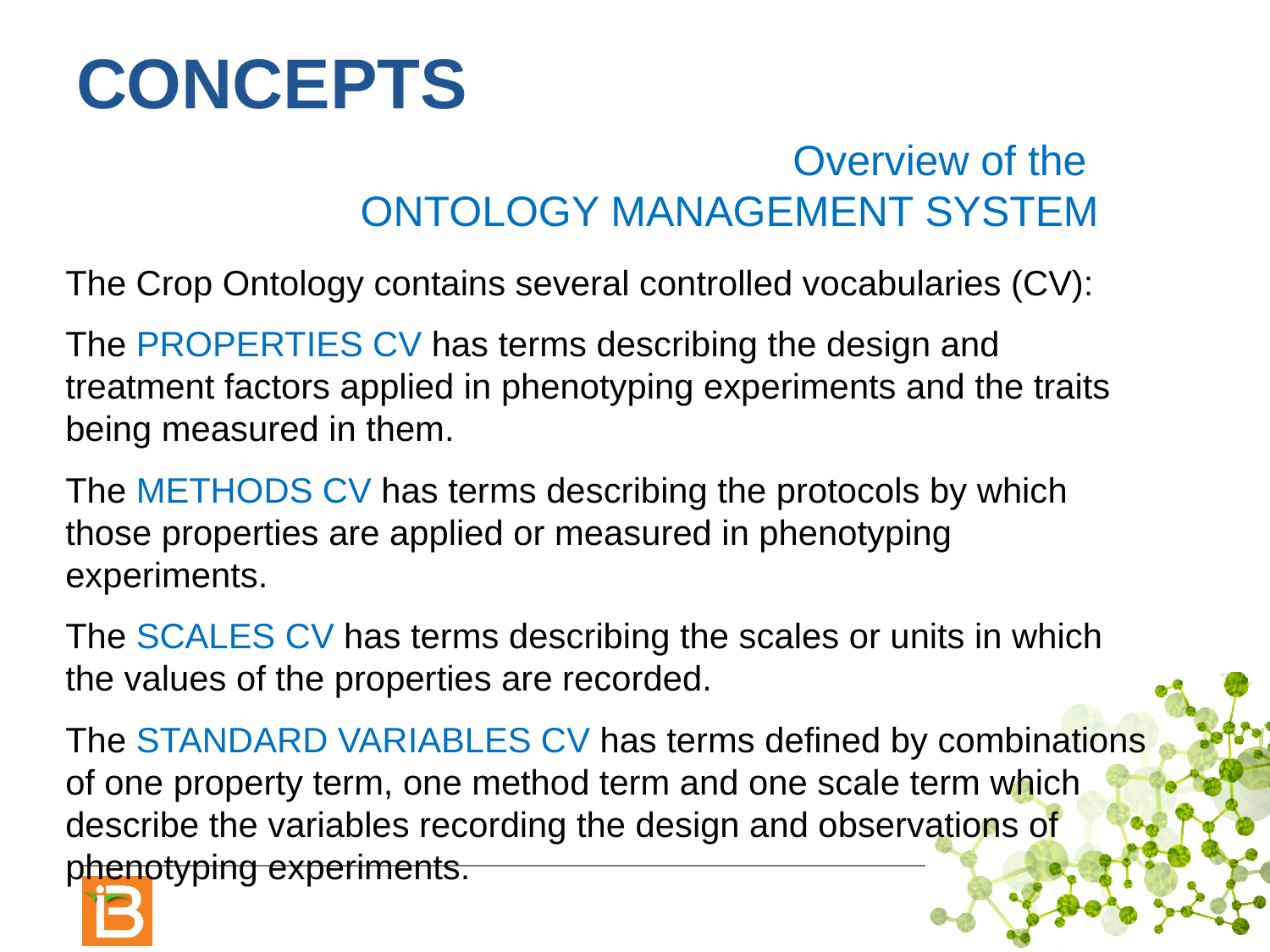

# Concepts
Overview of the
ONTOLOGY MANAGEMENT SYSTEM
The Crop Ontology contains several controlled vocabularies (CV):

The PROPERTIES CV has terms describing the design and treatment factors applied in phenotyping experiments and the traits being measured in them.

The METHODS CV has terms describing the protocols by which those properties are applied or measured in phenotyping experiments.

The SCALES CV has terms describing the scales or units in which the values of the properties are recorded.

The STANDARD VARIABLES CV has terms defined by combinations of one property term, one method term and one scale term which describe the variables recording the design and observations of phenotyping experiments.